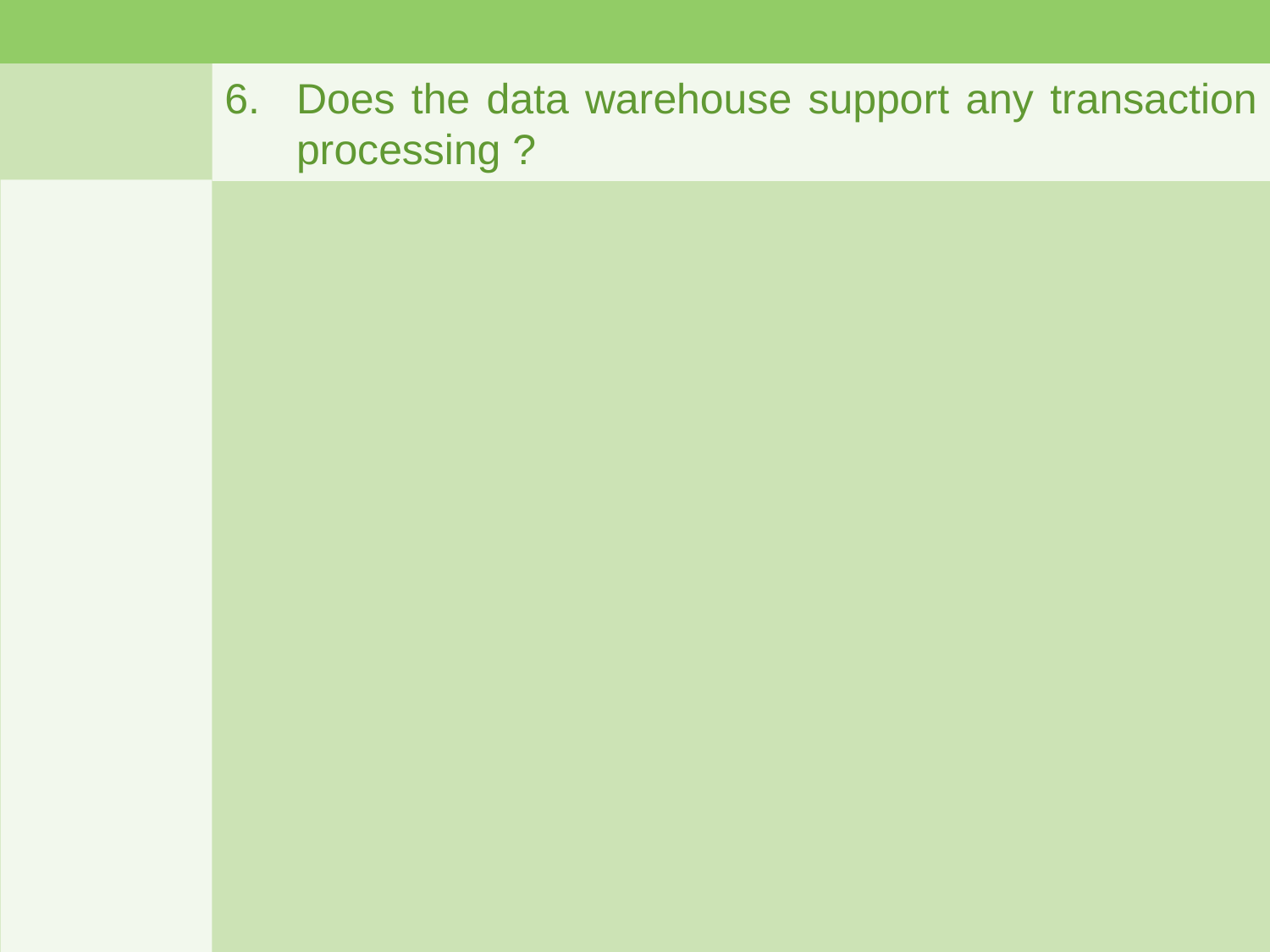

# Does the data warehouse support any transaction processing ?